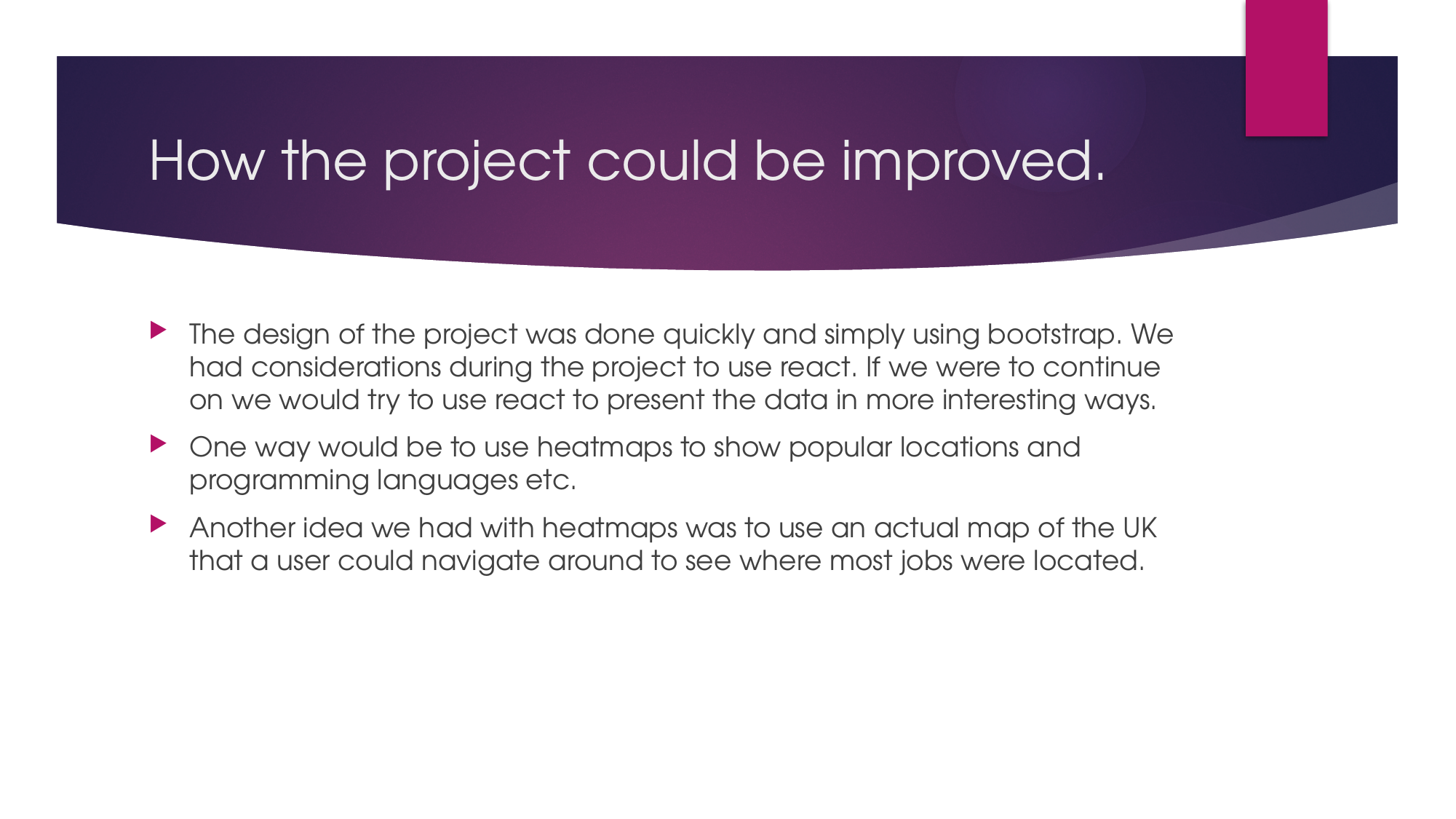

# How the project could be improved.
The design of the project was done quickly and simply using bootstrap. We had considerations during the project to use react. If we were to continue on we would try to use react to present the data in more interesting ways.
One way would be to use heatmaps to show popular locations and programming languages etc.
Another idea we had with heatmaps was to use an actual map of the UK that a user could navigate around to see where most jobs were located.